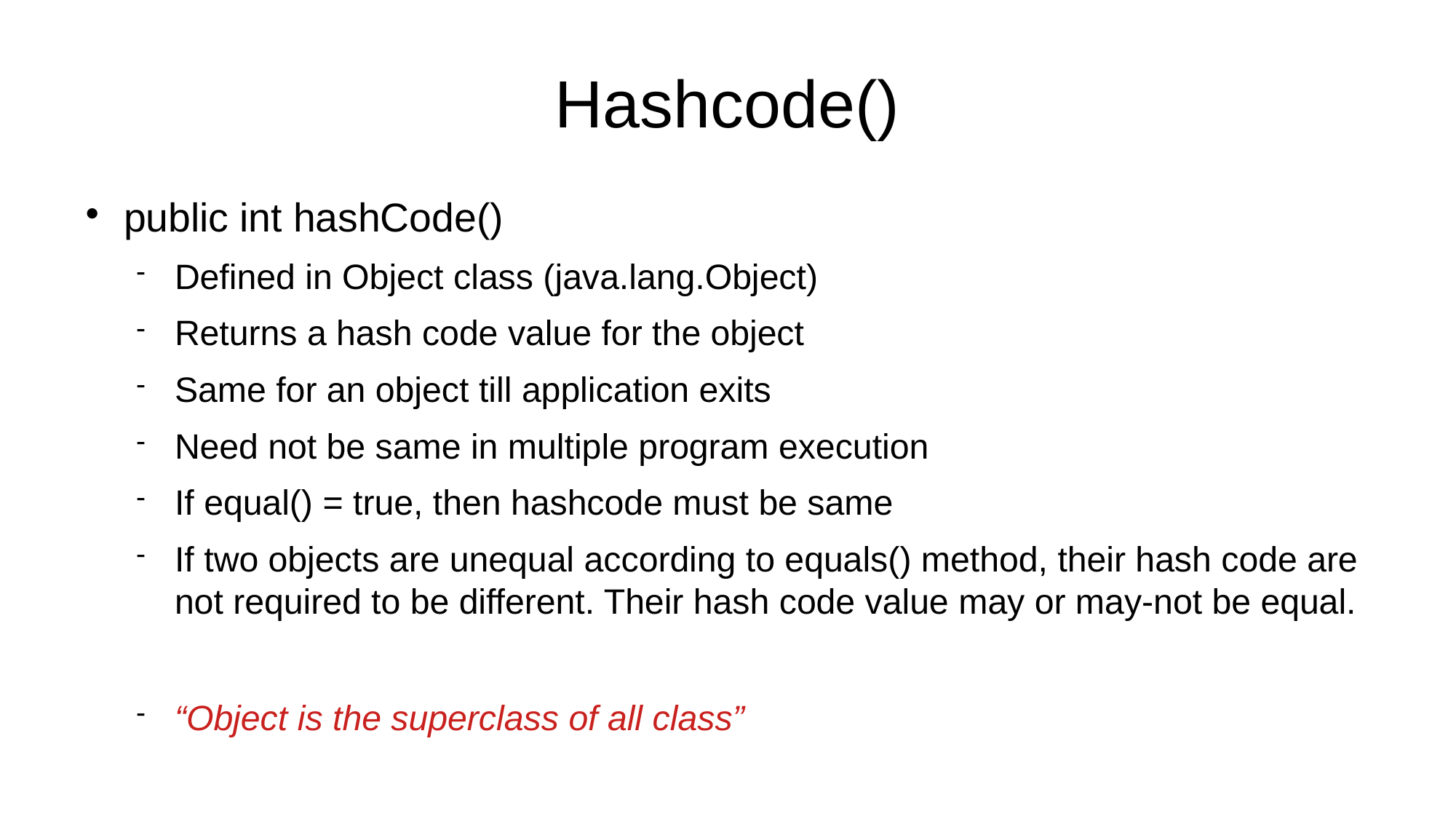

# Hashcode()
public int hashCode()
Defined in Object class (java.lang.Object)
Returns a hash code value for the object
Same for an object till application exits
Need not be same in multiple program execution
If equal() = true, then hashcode must be same
If two objects are unequal according to equals() method, their hash code are not required to be different. Their hash code value may or may-not be equal.

“Object is the superclass of all class”